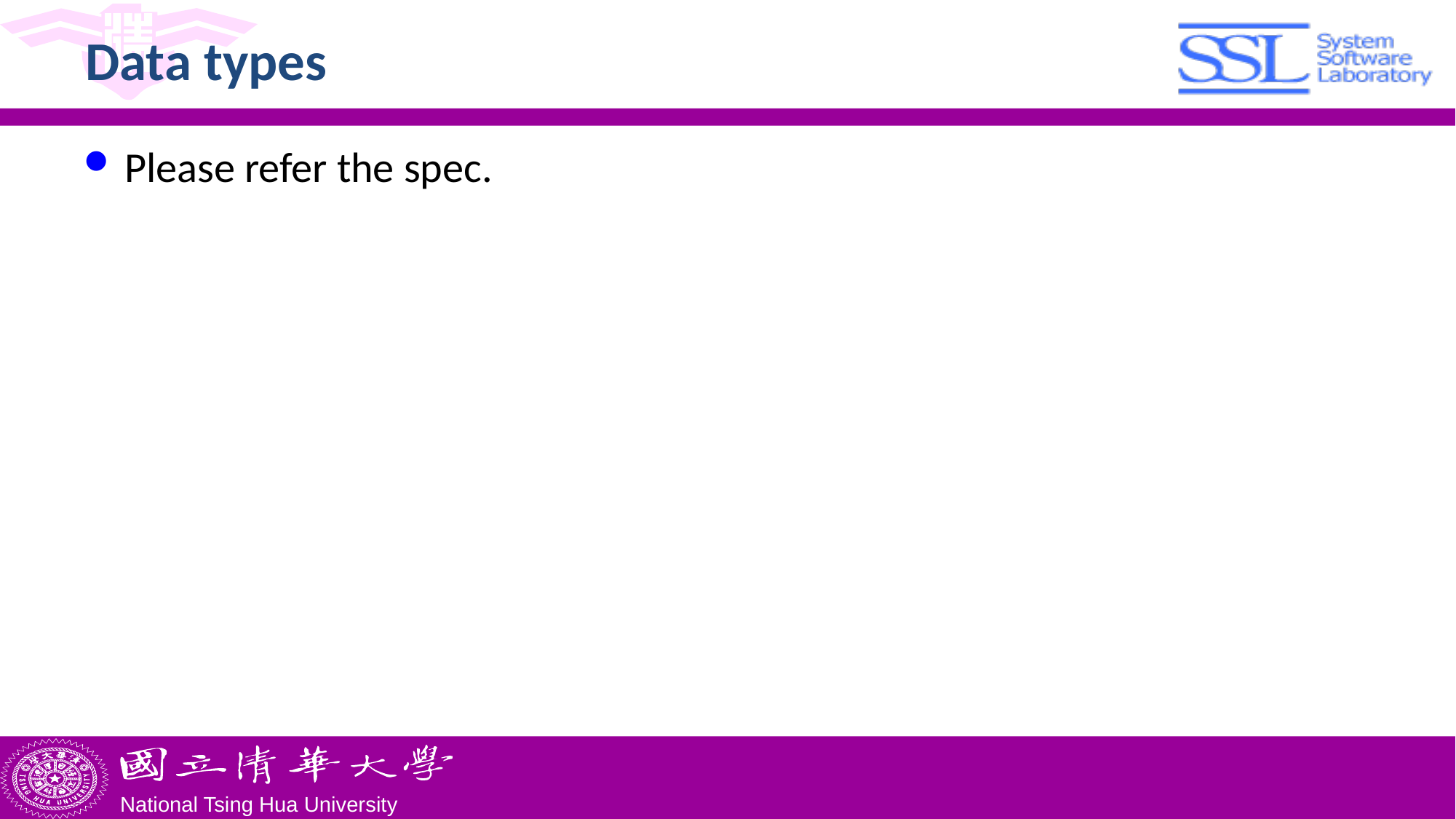

# Data types
Please refer the spec.